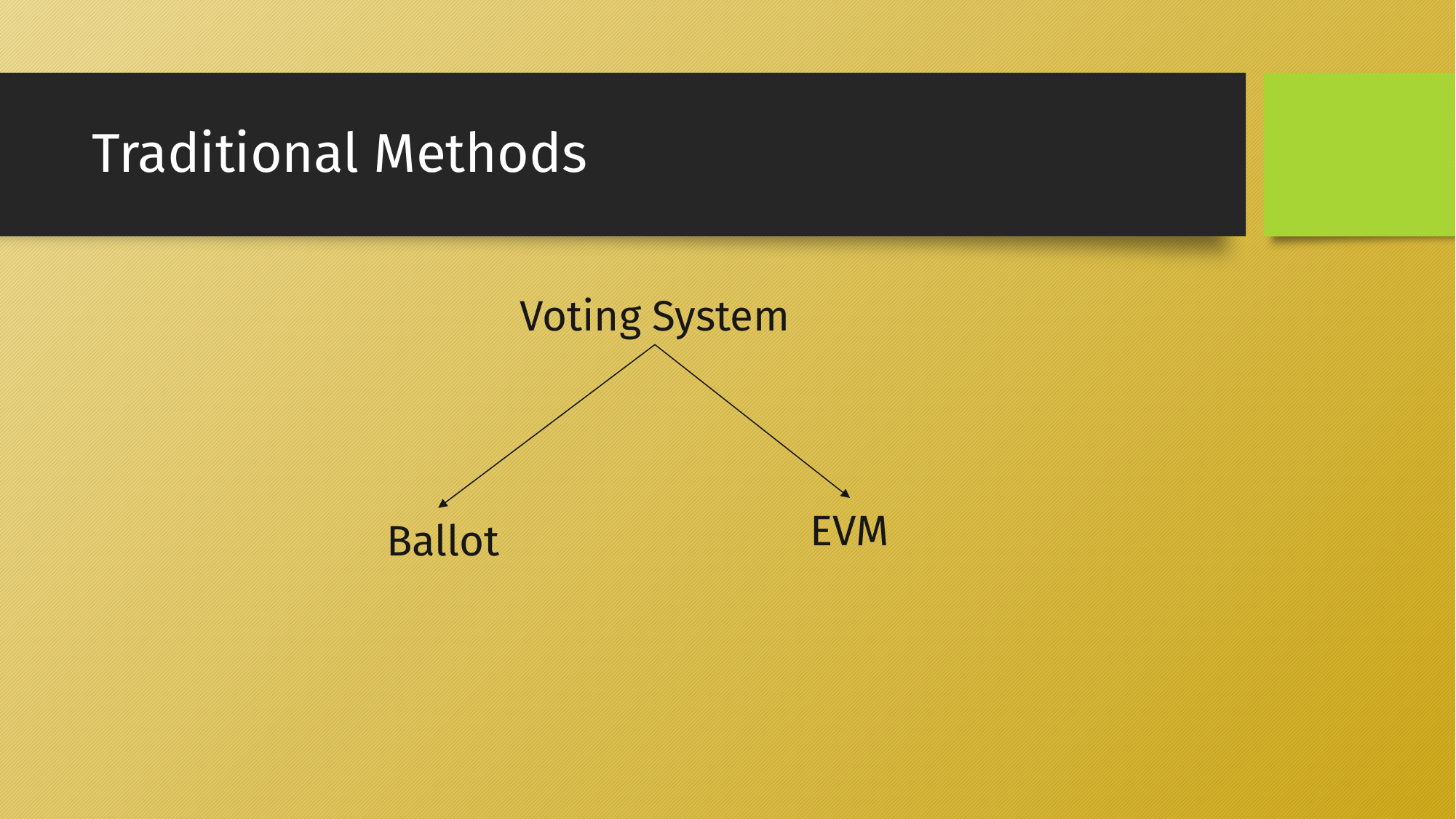

# Traditional Methods
Voting System
EVM
Ballot